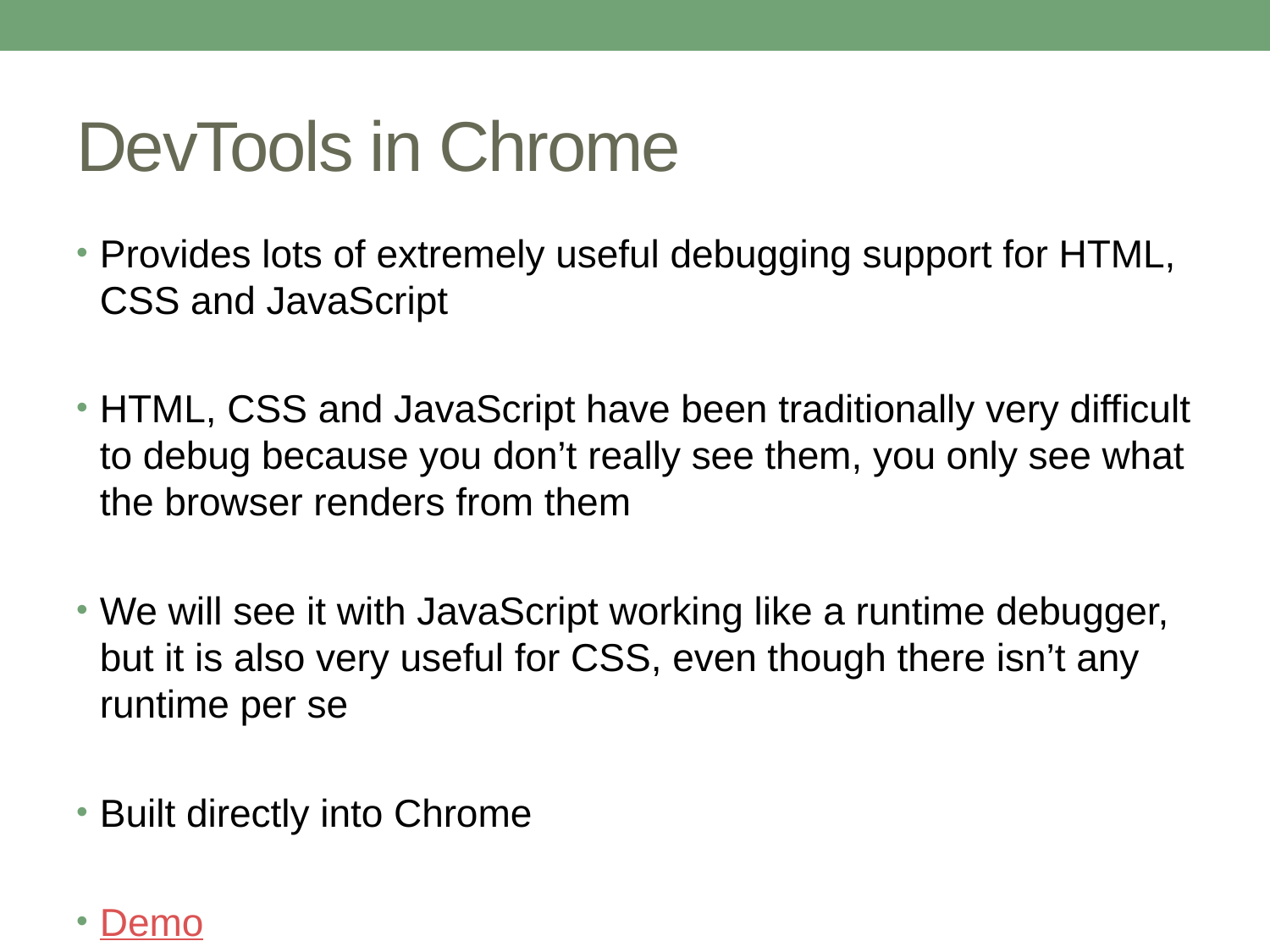

# DevTools in Chrome
Provides lots of extremely useful debugging support for HTML, CSS and JavaScript

HTML, CSS and JavaScript have been traditionally very difficult to debug because you don’t really see them, you only see what the browser renders from them

We will see it with JavaScript working like a runtime debugger, but it is also very useful for CSS, even though there isn’t any runtime per se

Built directly into Chrome

Demo